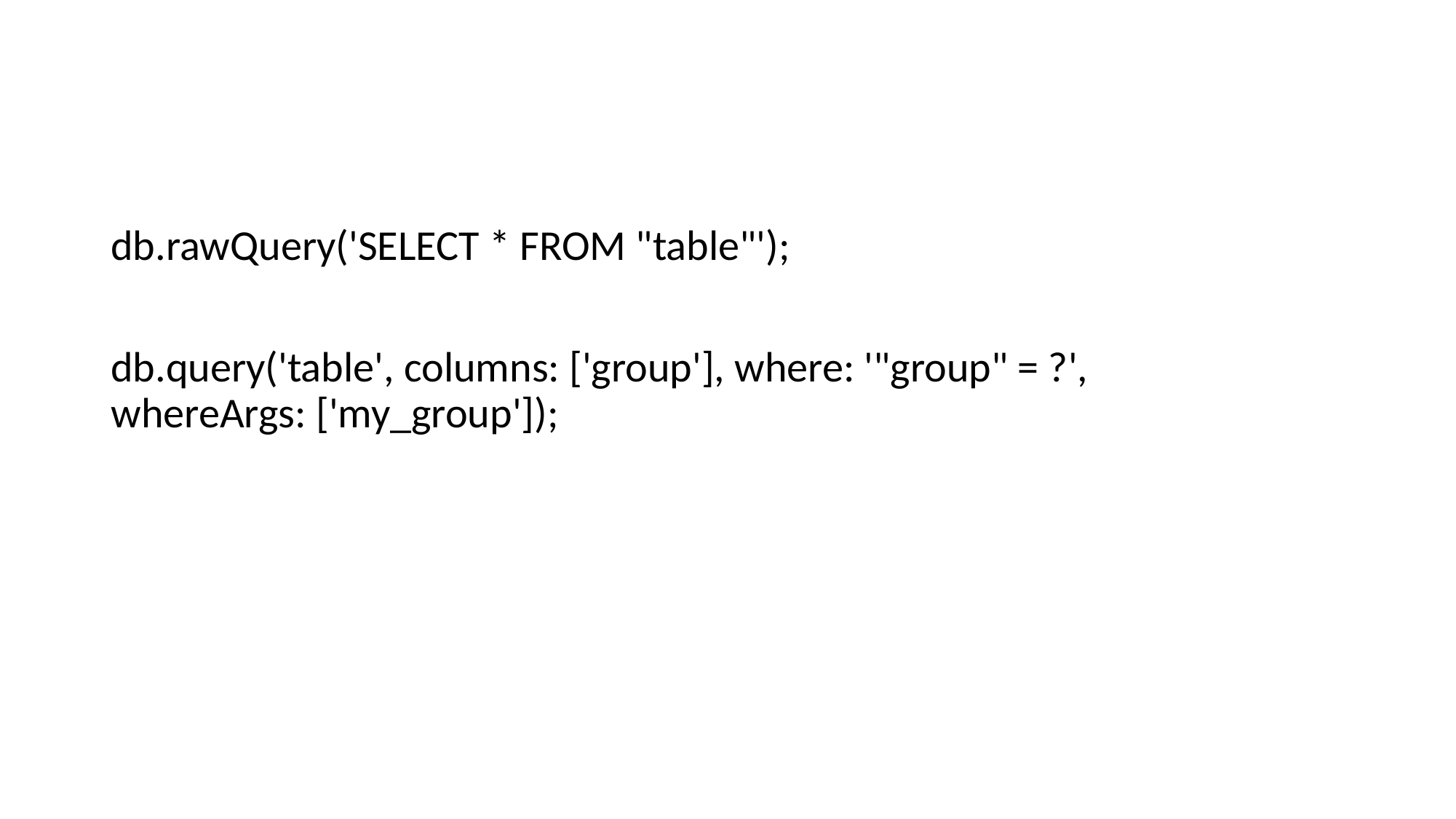

#
db.rawQuery('SELECT * FROM "table"');

db.query('table', columns: ['group'], where: '"group" = ?', whereArgs: ['my_group']);